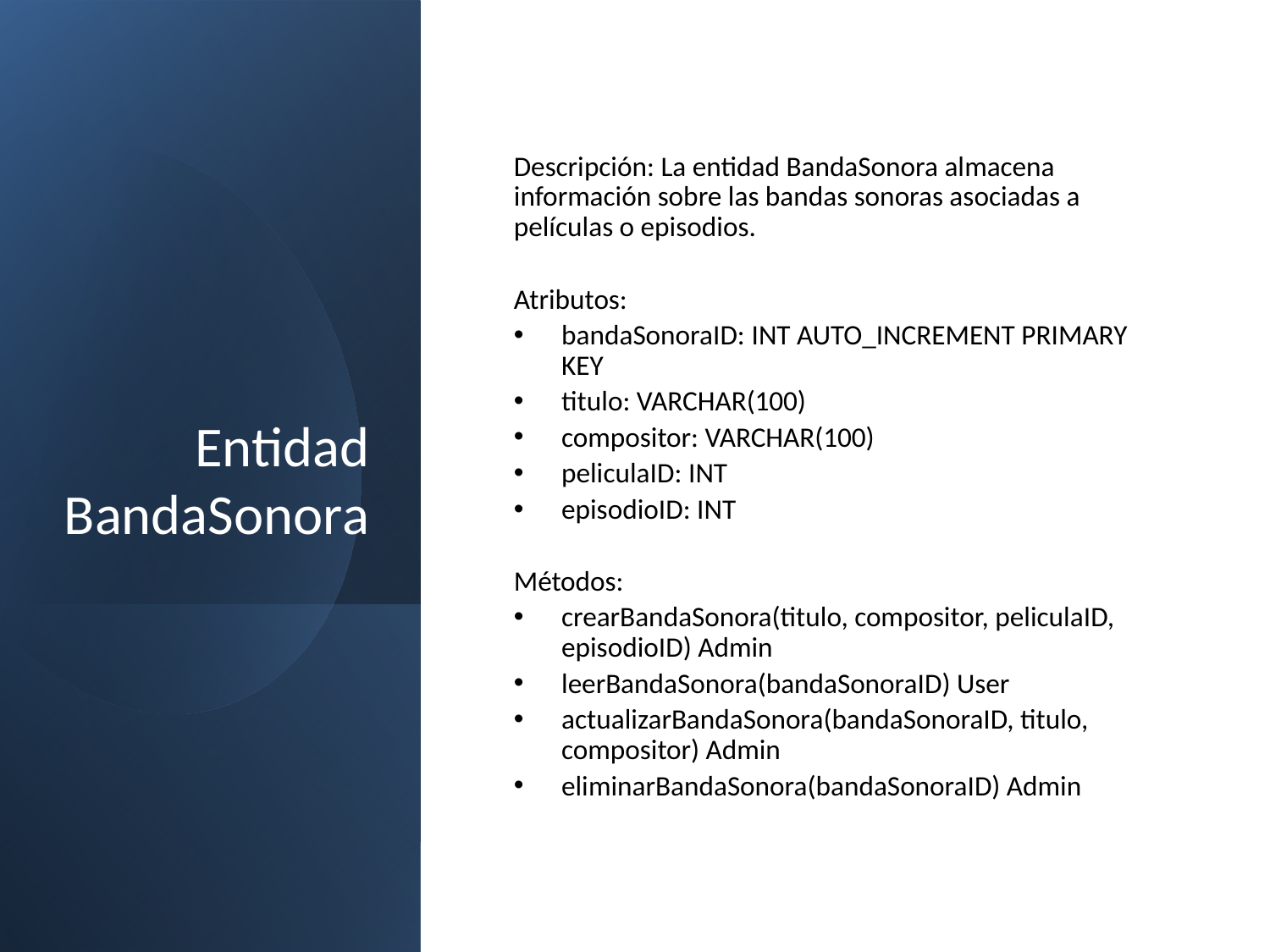

# Entidad BandaSonora

Descripción: La entidad BandaSonora almacena información sobre las bandas sonoras asociadas a películas o episodios.

Atributos:
bandaSonoraID: INT AUTO_INCREMENT PRIMARY KEY
titulo: VARCHAR(100)
compositor: VARCHAR(100)
peliculaID: INT
episodioID: INT

Métodos:
crearBandaSonora(titulo, compositor, peliculaID, episodioID) Admin
leerBandaSonora(bandaSonoraID) User
actualizarBandaSonora(bandaSonoraID, titulo, compositor) Admin
eliminarBandaSonora(bandaSonoraID) Admin